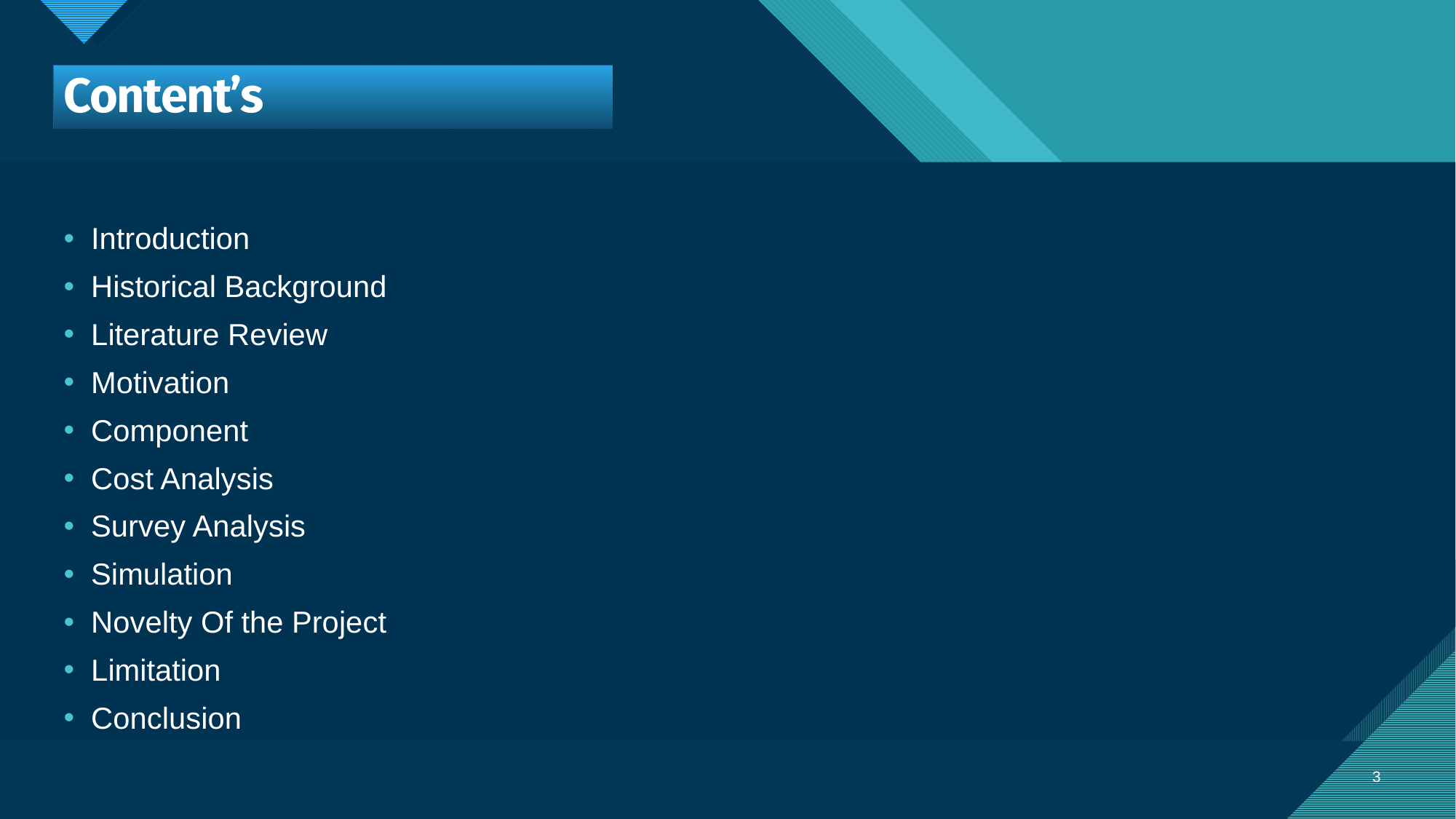

# Content’s
Introduction
Historical Background
Literature Review
Motivation
Component
Cost Analysis
Survey Analysis
Simulation
Novelty Of the Project
Limitation
Conclusion
3